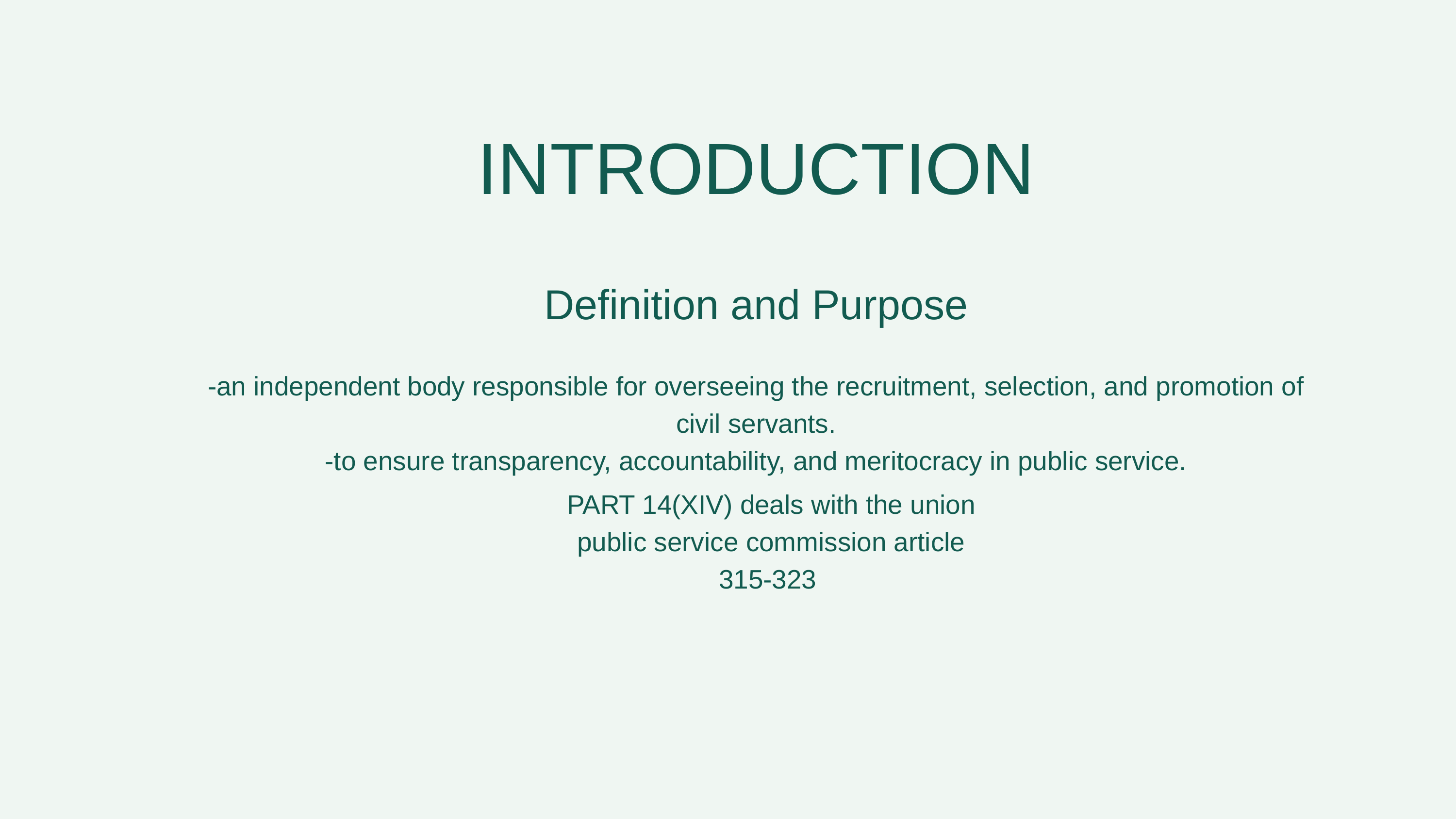

INTRODUCTION
Definition and Purpose
-an independent body responsible for overseeing the recruitment, selection, and promotion of civil servants.
-to ensure transparency, accountability, and meritocracy in public service.

PART 14(XIV) deals with the union public service commission article 315-323